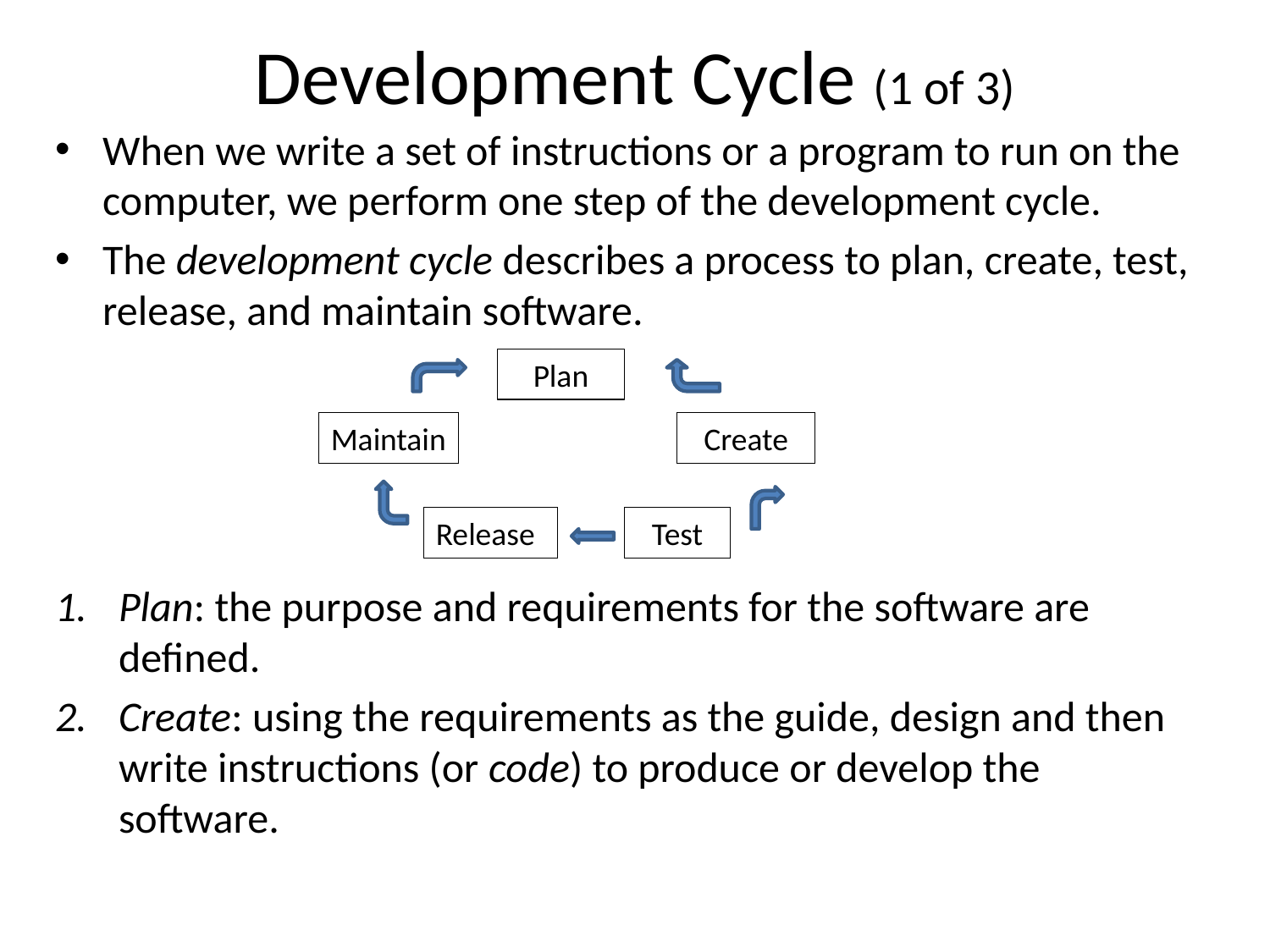

# Development Cycle (1 of 3)
When we write a set of instructions or a program to run on the computer, we perform one step of the development cycle.
The development cycle describes a process to plan, create, test, release, and maintain software.

Plan: the purpose and requirements for the software are defined.
Create: using the requirements as the guide, design and then write instructions (or code) to produce or develop the software.

Plan

Maintain
Create

Release
Test